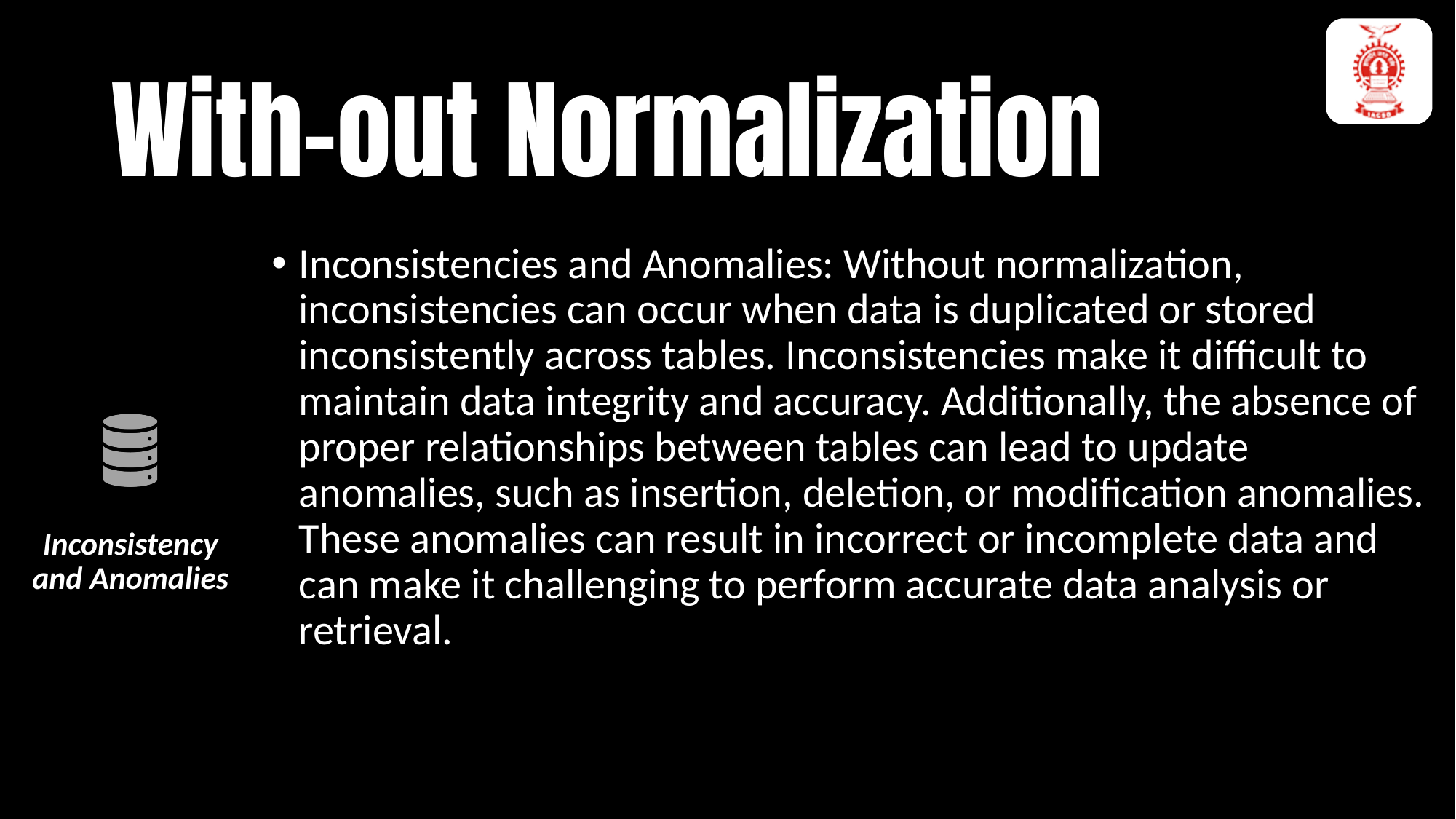

# With-out Normalization
Inconsistencies and Anomalies: Without normalization, inconsistencies can occur when data is duplicated or stored inconsistently across tables. Inconsistencies make it difficult to maintain data integrity and accuracy. Additionally, the absence of proper relationships between tables can lead to update anomalies, such as insertion, deletion, or modification anomalies. These anomalies can result in incorrect or incomplete data and can make it challenging to perform accurate data analysis or retrieval.
Update Anomalies: Update anomalies occur when modifications to data are not properly propagated throughout the database. For example, if a piece of data is stored in multiple places and a change is made to it in one location but not in others, inconsistencies and errors can arise. Update anomalies can lead to data integrity issues and can be time-consuming and error-prone to resolve.
Data Redundancy
Inconsistency and Anomalies
Update Anomalies
Poor Performance
Difficult Maintenance
Limited Scalability